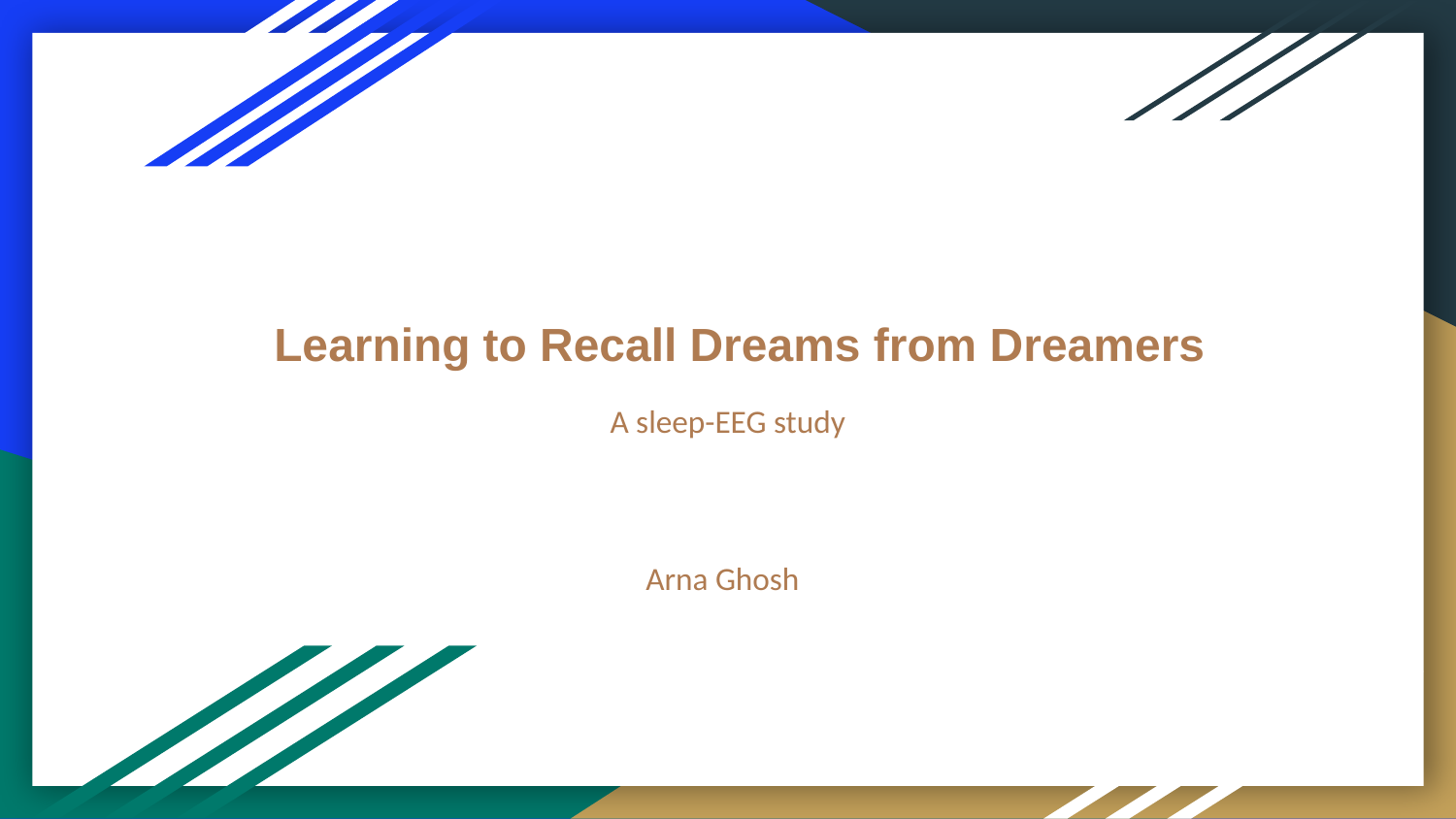

# Learning to Recall Dreams from Dreamers
A sleep-EEG study
Arna Ghosh